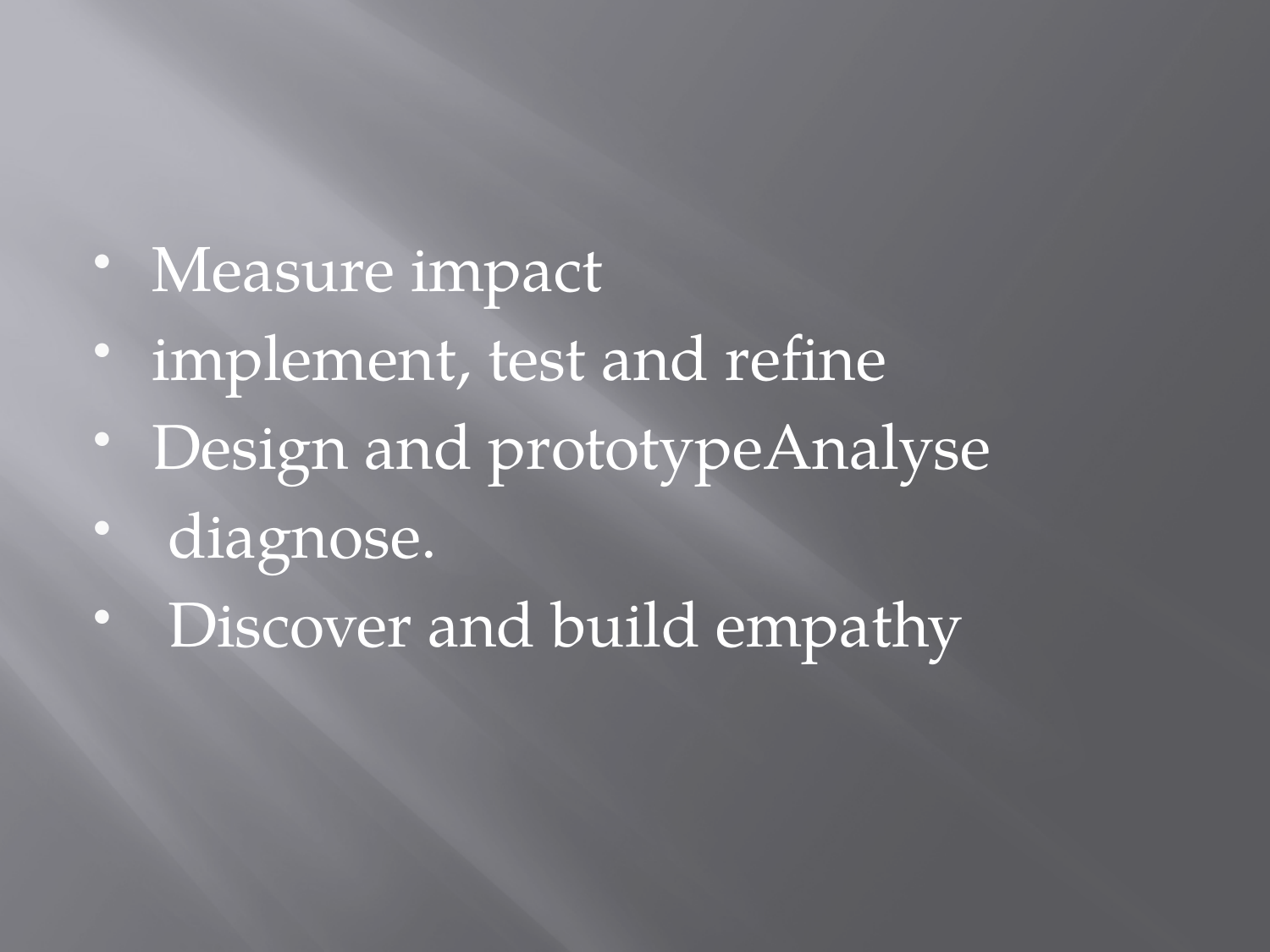

#
Measure impact
implement, test and refine
Design and prototypeAnalyse
 diagnose.
 Discover and build empathy